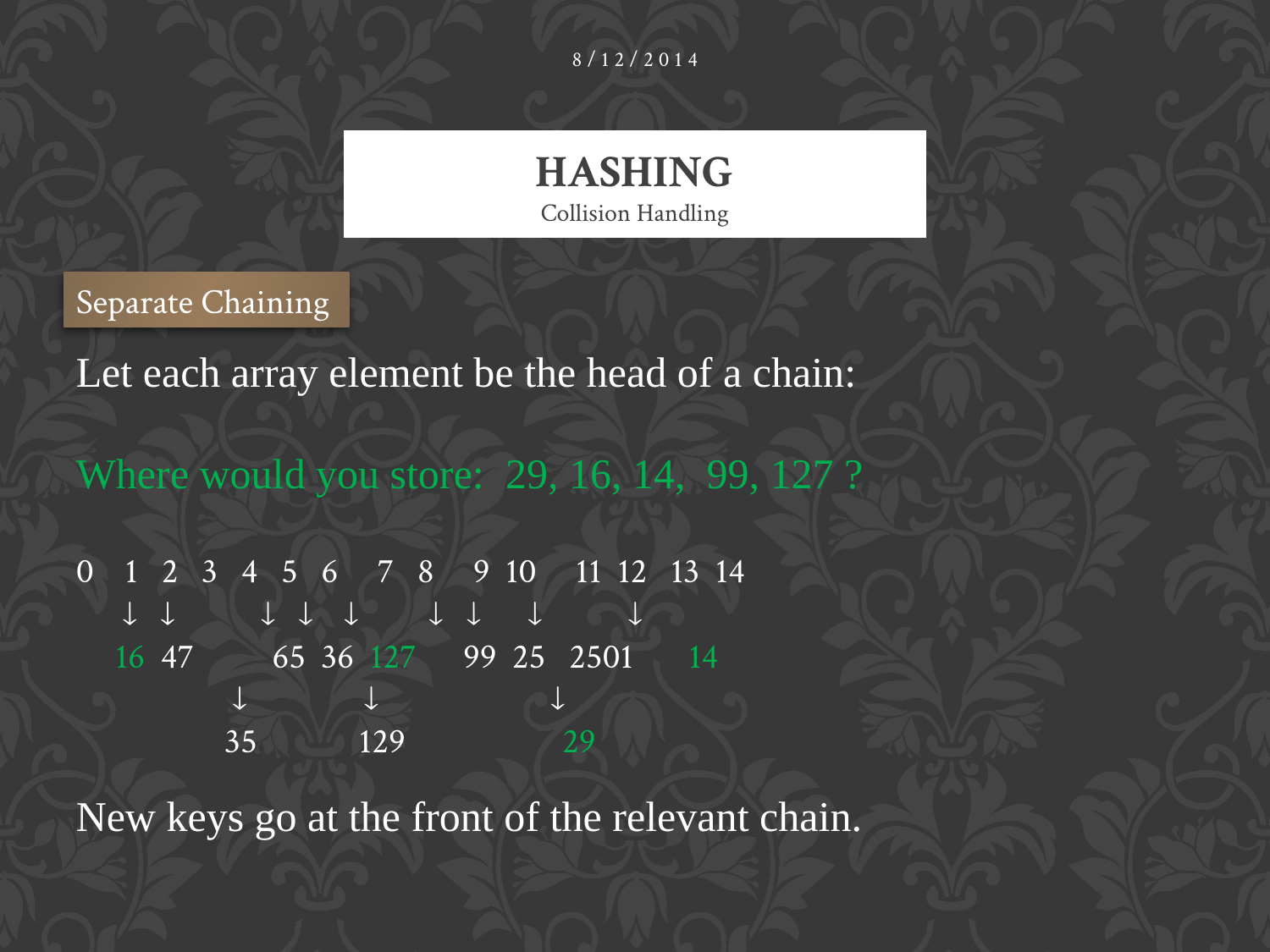

8/12/2014
# Hashing Collision Handling
Separate Chaining
Let each array element be the head of a chain:

Where would you store:  29, 16, 14,  99, 127 ?

0    1   2   3   4   5   6     7   8     9  10     11  12   13  14
      ↓   ↓           ↓   ↓    ↓         ↓   ↓      ↓           ↓
     16  47          65  36  127      99  25   2501       14
                    ↓               ↓                      ↓
                   35             129                    29

New keys go at the front of the relevant chain.
14